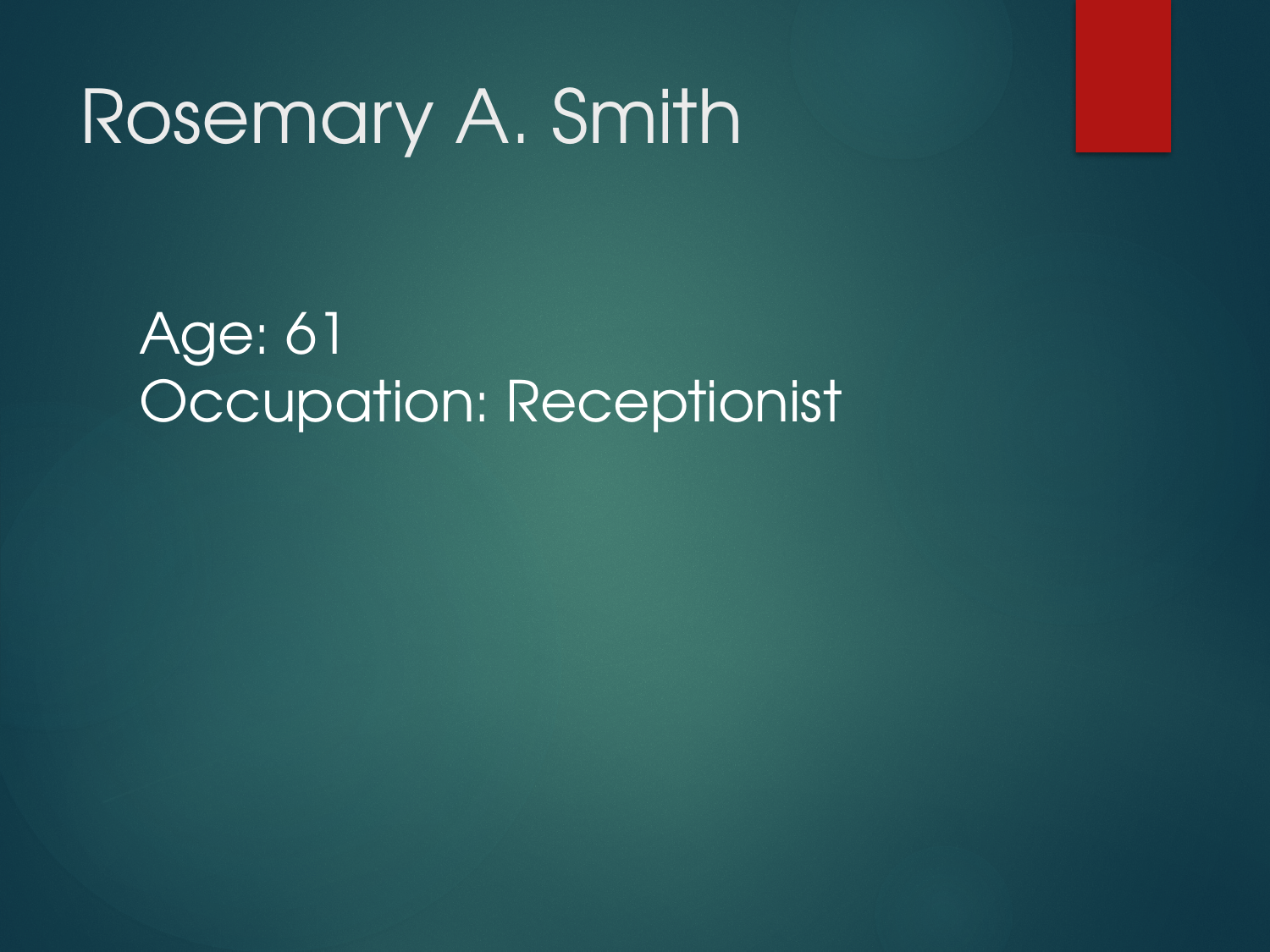

# Rosemary A. Smith

Age: 61
Occupation: Receptionist